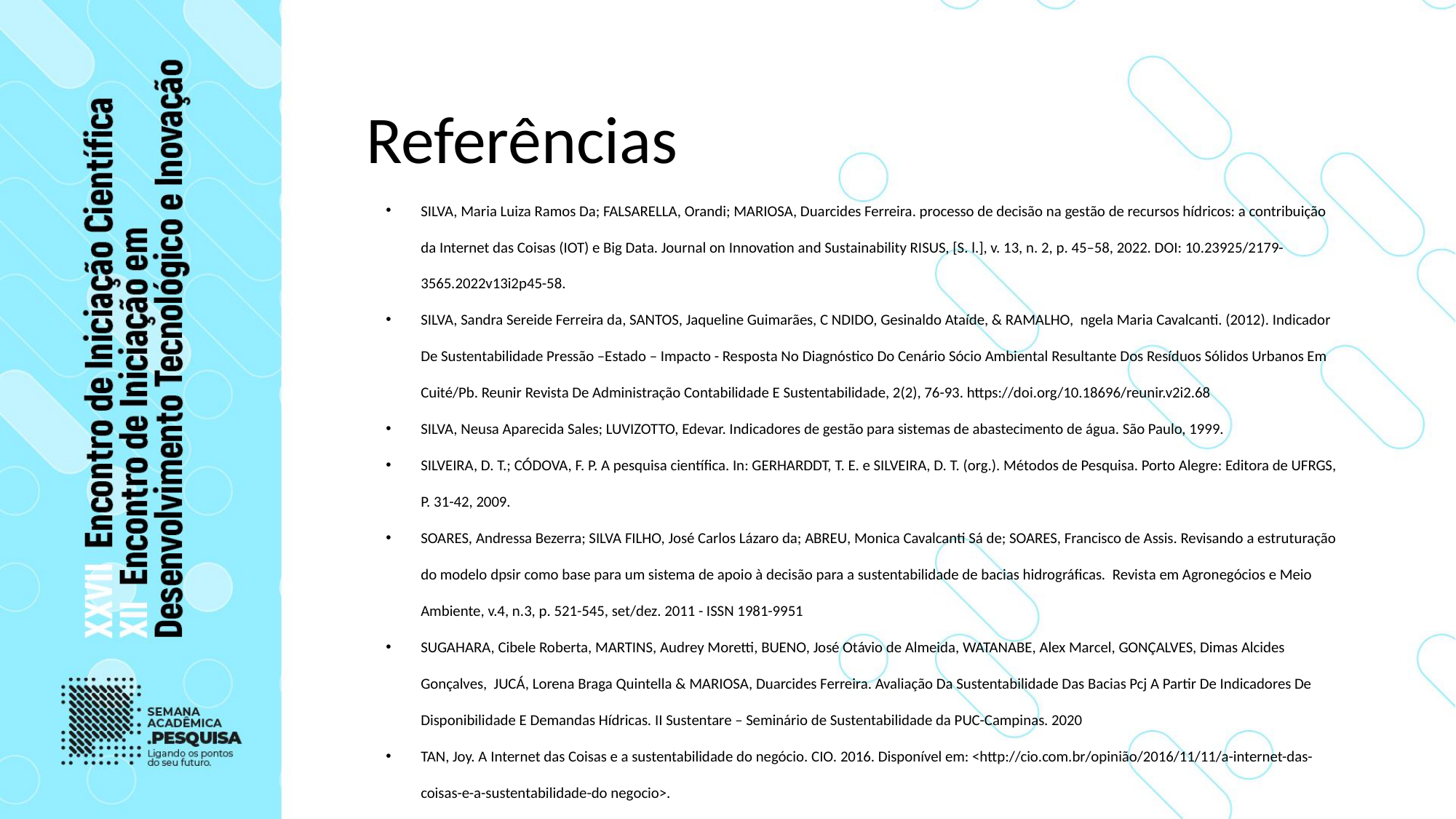

# Referências
SILVA, Maria Luiza Ramos Da; FALSARELLA, Orandi; MARIOSA, Duarcides Ferreira. processo de decisão na gestão de recursos hídricos: a contribuição da Internet das Coisas (IOT) e Big Data. Journal on Innovation and Sustainability RISUS, [S. l.], v. 13, n. 2, p. 45–58, 2022. DOI: 10.23925/2179-3565.2022v13i2p45-58.
SILVA, Sandra Sereide Ferreira da, SANTOS, Jaqueline Guimarães, C NDIDO, Gesinaldo Ataíde, & RAMALHO,  ngela Maria Cavalcanti. (2012). Indicador De Sustentabilidade Pressão –Estado – Impacto - Resposta No Diagnóstico Do Cenário Sócio Ambiental Resultante Dos Resíduos Sólidos Urbanos Em Cuité/Pb. Reunir Revista De Administração Contabilidade E Sustentabilidade, 2(2), 76-93. https://doi.org/10.18696/reunir.v2i2.68
SILVA, Neusa Aparecida Sales; LUVIZOTTO, Edevar. Indicadores de gestão para sistemas de abastecimento de água. São Paulo, 1999.
SILVEIRA, D. T.; CÓDOVA, F. P. A pesquisa científica. In: GERHARDDT, T. E. e SILVEIRA, D. T. (org.). Métodos de Pesquisa. Porto Alegre: Editora de UFRGS, P. 31-42, 2009.
SOARES, Andressa Bezerra; SILVA FILHO, José Carlos Lázaro da; ABREU, Monica Cavalcanti Sá de; SOARES, Francisco de Assis. Revisando a estruturação do modelo dpsir como base para um sistema de apoio à decisão para a sustentabilidade de bacias hidrográficas.  Revista em Agronegócios e Meio Ambiente, v.4, n.3, p. 521-545, set/dez. 2011 - ISSN 1981-9951
SUGAHARA, Cibele Roberta, MARTINS, Audrey Moretti, BUENO, José Otávio de Almeida, WATANABE, Alex Marcel, GONÇALVES, Dimas Alcides Gonçalves,  JUCÁ, Lorena Braga Quintella & MARIOSA, Duarcides Ferreira. Avaliação Da Sustentabilidade Das Bacias Pcj A Partir De Indicadores De Disponibilidade E Demandas Hídricas. II Sustentare – Seminário de Sustentabilidade da PUC-Campinas. 2020
TAN, Joy. A Internet das Coisas e a sustentabilidade do negócio. CIO. 2016. Disponível em: <http://cio.com.br/opinião/2016/11/11/a-internet-das-coisas-e-a-sustentabilidade-do negocio>.